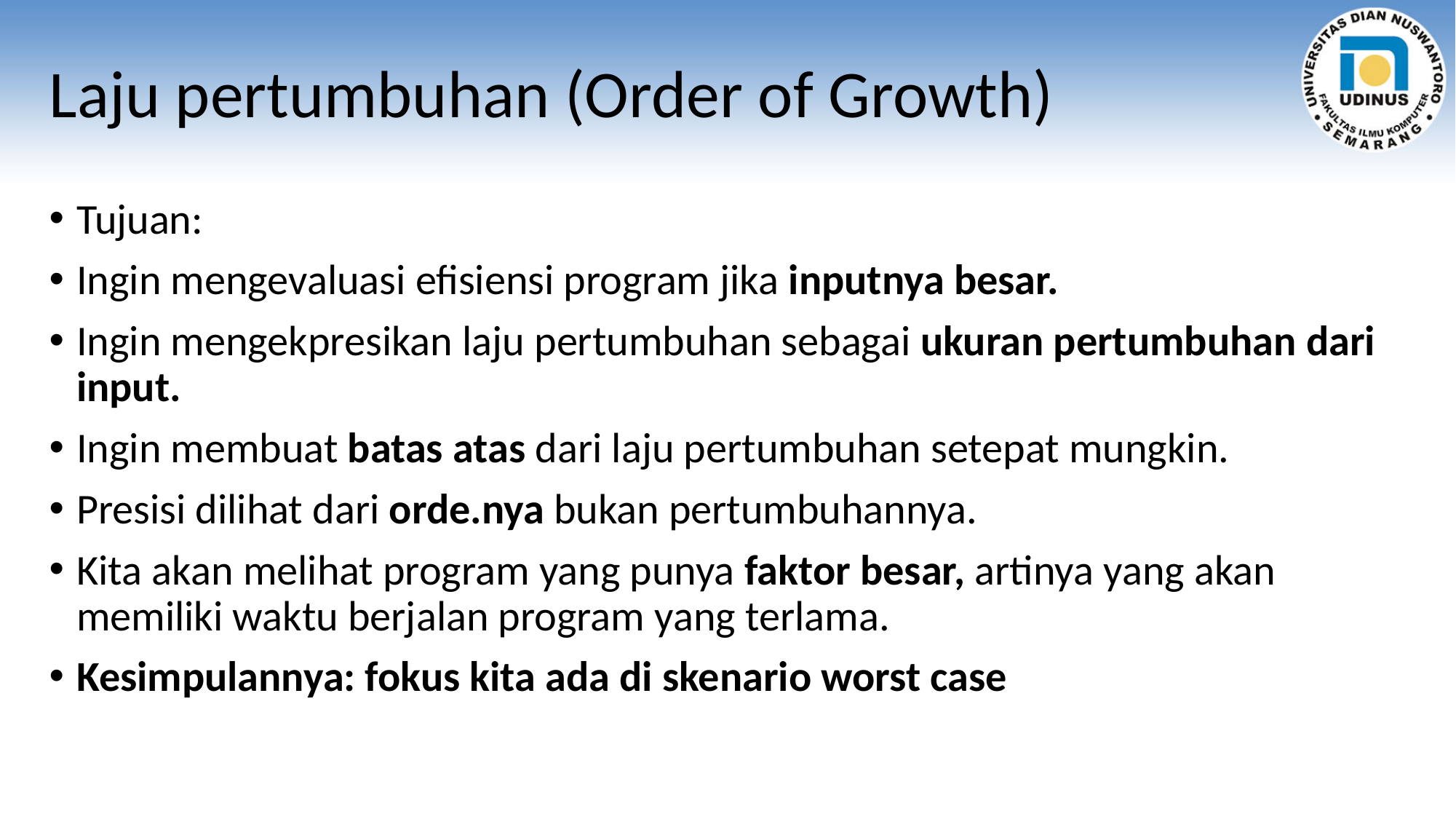

# Laju pertumbuhan (Order of Growth)
Tujuan:
Ingin mengevaluasi efisiensi program jika inputnya besar.
Ingin mengekpresikan laju pertumbuhan sebagai ukuran pertumbuhan dari input.
Ingin membuat batas atas dari laju pertumbuhan setepat mungkin.
Presisi dilihat dari orde.nya bukan pertumbuhannya.
Kita akan melihat program yang punya faktor besar, artinya yang akan memiliki waktu berjalan program yang terlama.
Kesimpulannya: fokus kita ada di skenario worst case